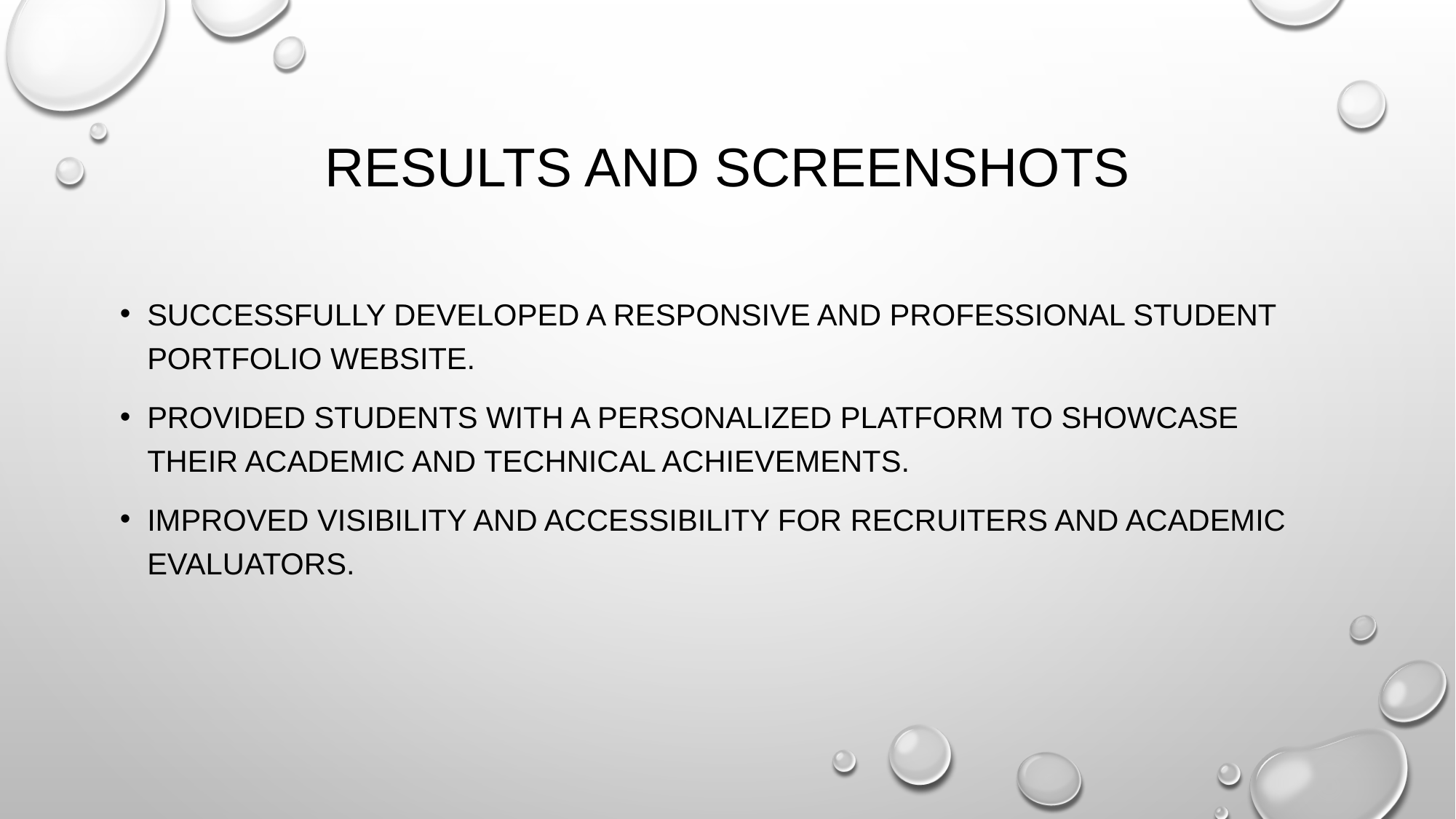

# Results And screenshots
Successfully developed a responsive and professional student portfolio website.
Provided students with a personalized platform to showcase their academic and technical achievements.
Improved visibility and accessibility for recruiters and academic evaluators.